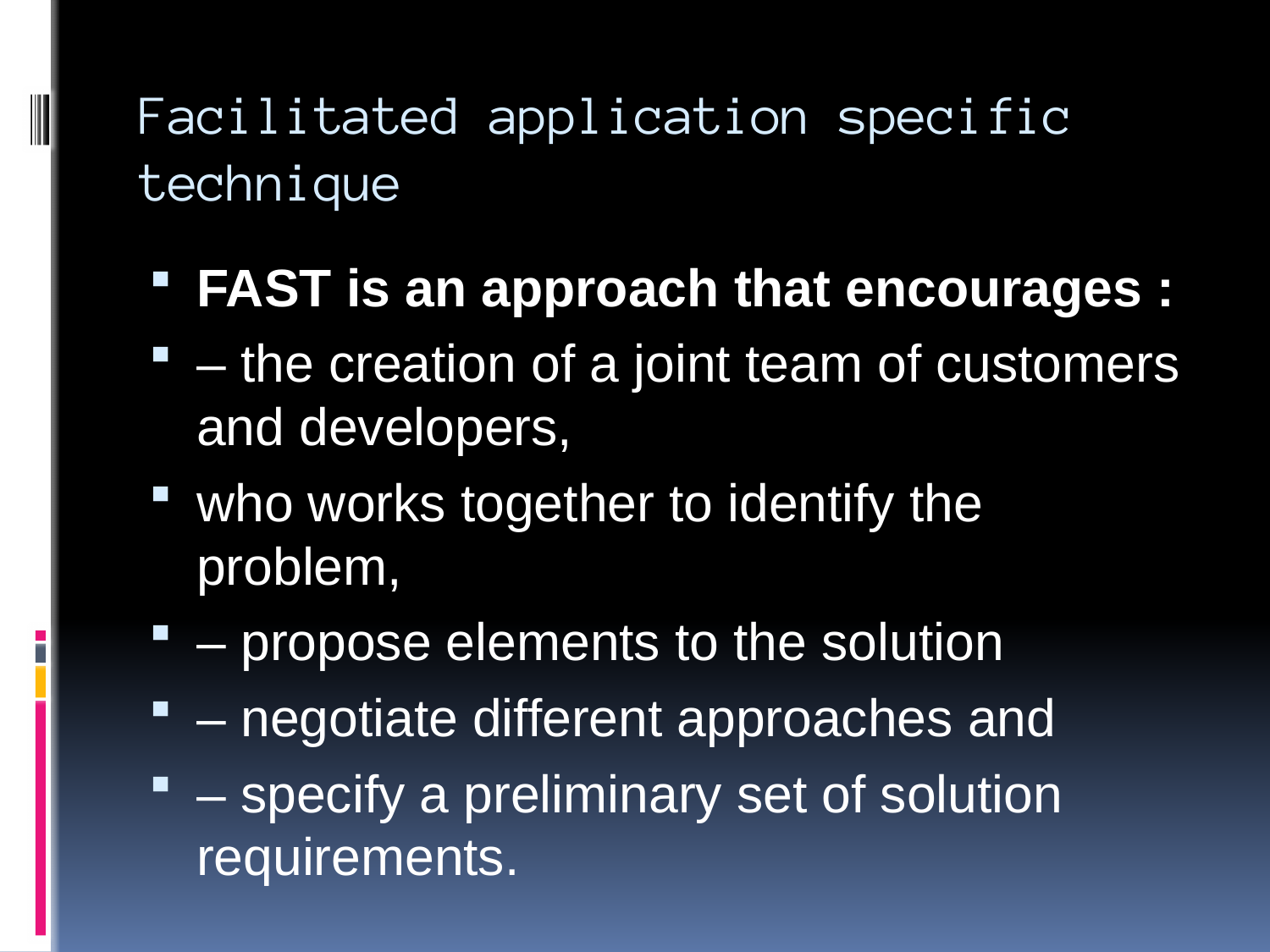

# Facilitated application specific technique
FAST is an approach that encourages :
– the creation of a joint team of customers and developers,
who works together to identify the problem,
– propose elements to the solution
– negotiate different approaches and
– specify a preliminary set of solution requirements.